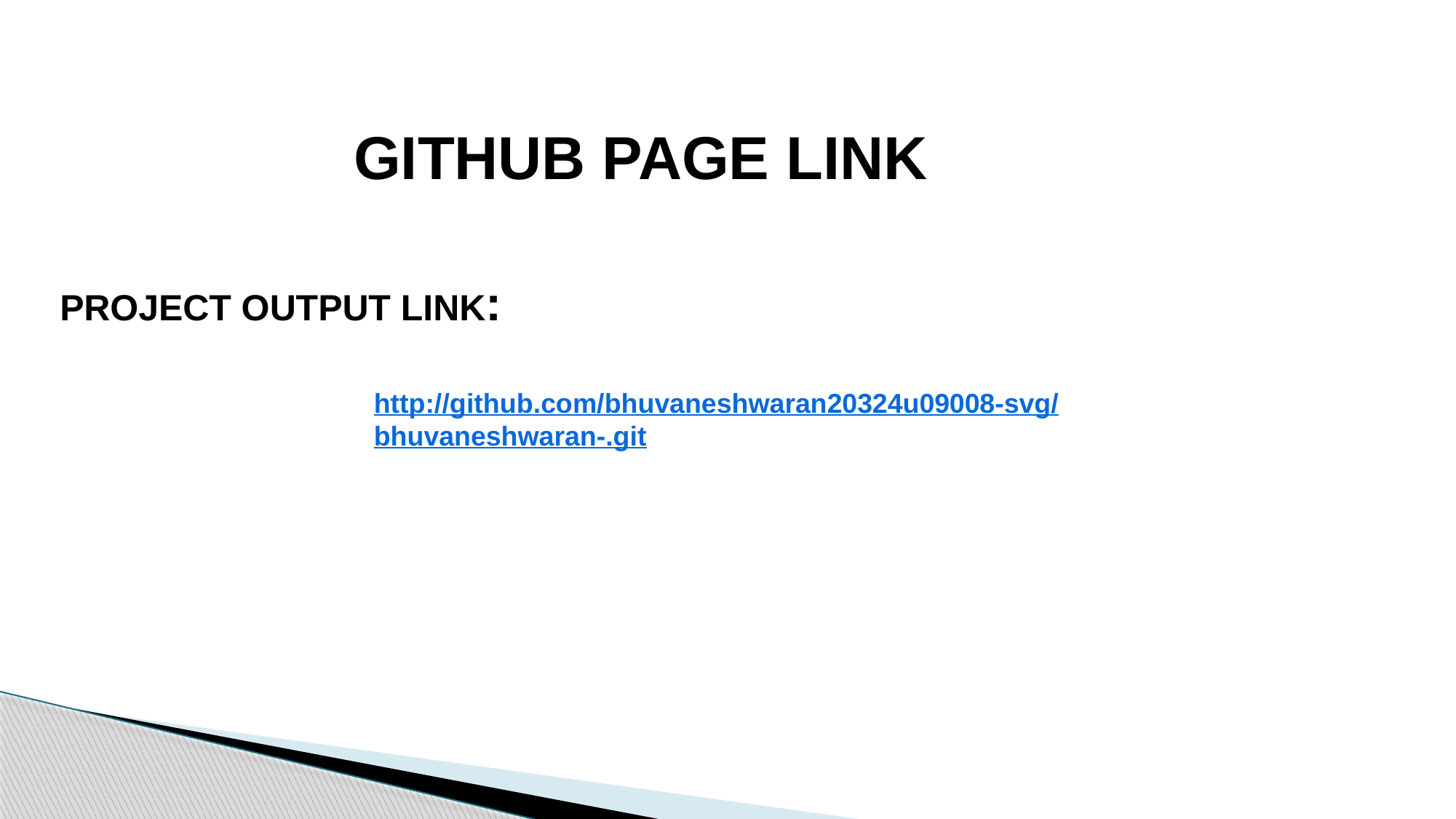

GITHUB PAGE LINK
PROJECT OUTPUT LINK:
http://github.com/bhuvaneshwaran20324u09008-svg/bhuvaneshwaran-.git